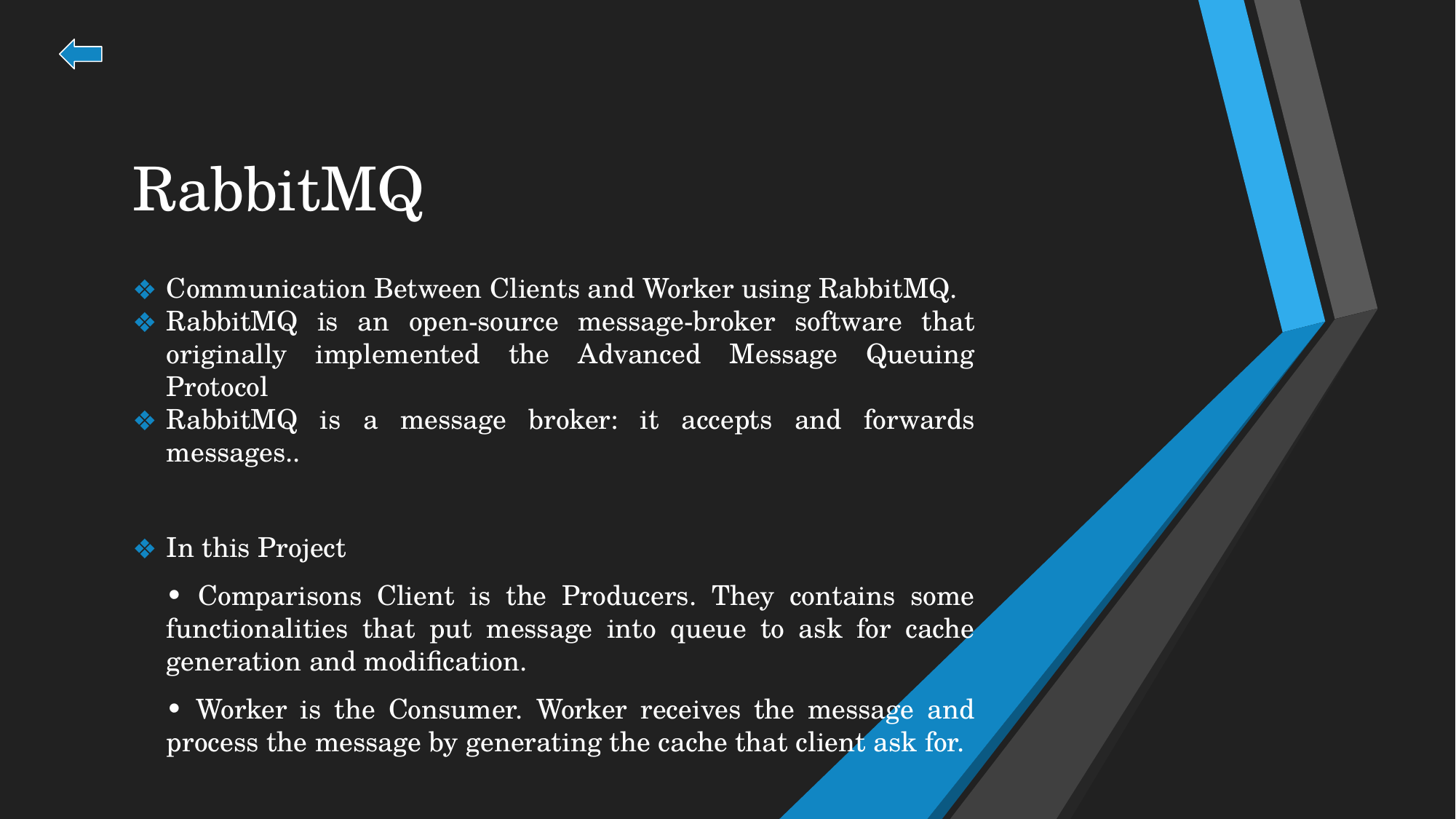

# RabbitMQ
Communication Between Clients and Worker using RabbitMQ.
RabbitMQ is an open-source message-broker software that originally implemented the Advanced Message Queuing Protocol
RabbitMQ is a message broker: it accepts and forwards messages..

In this Project
• Comparisons Client is the Producers. They contains some functionalities that put message into queue to ask for cache generation and modification.
• Worker is the Consumer. Worker receives the message and process the message by generating the cache that client ask for.